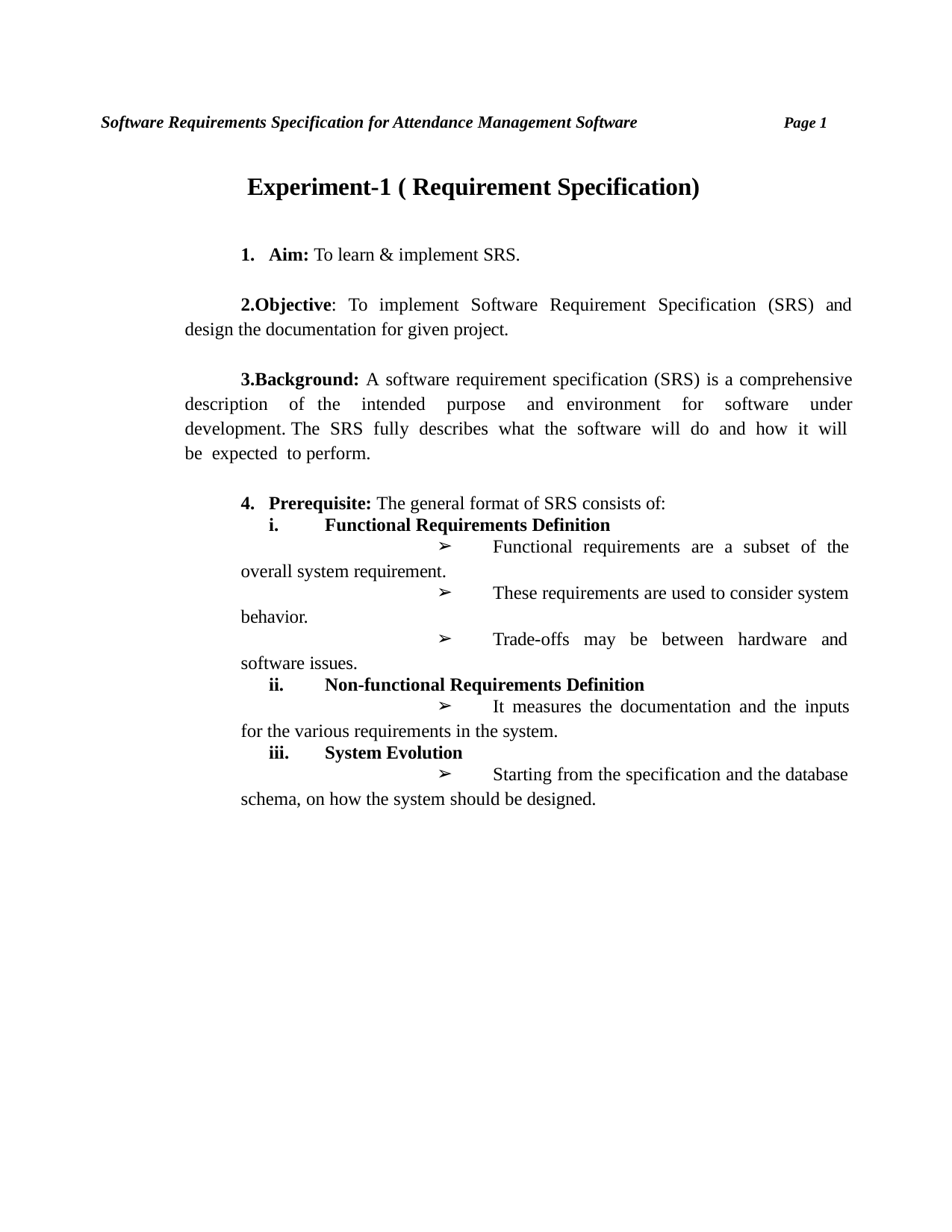

Software Requirements Specification for Attendance Management Software
Page 1
Experiment-1 ( Requirement Specification)

Aim: To learn & implement SRS.

Objective: To implement Software Requirement Specification (SRS) and design the documentation for given project.

Background: A software requirement specification (SRS) is a comprehensive description  of the  intended  purpose  and environment  for  software  under development. The  SRS  fully  describes  what  the  software  will  do  and  how  it  will  be  expected  to perform.

Prerequisite: The general format of SRS consists of:
Functional Requirements Definition
Functional requirements are a subset of the
overall system requirement.
These requirements are used to consider system
behavior.
Trade-offs  may  be  between  hardware  and
software issues.
Non-functional Requirements Definition
It measures the documentation and the inputs
for the various requirements in the system.
System Evolution
Starting from the specification and the database
schema, on how the system should be designed.